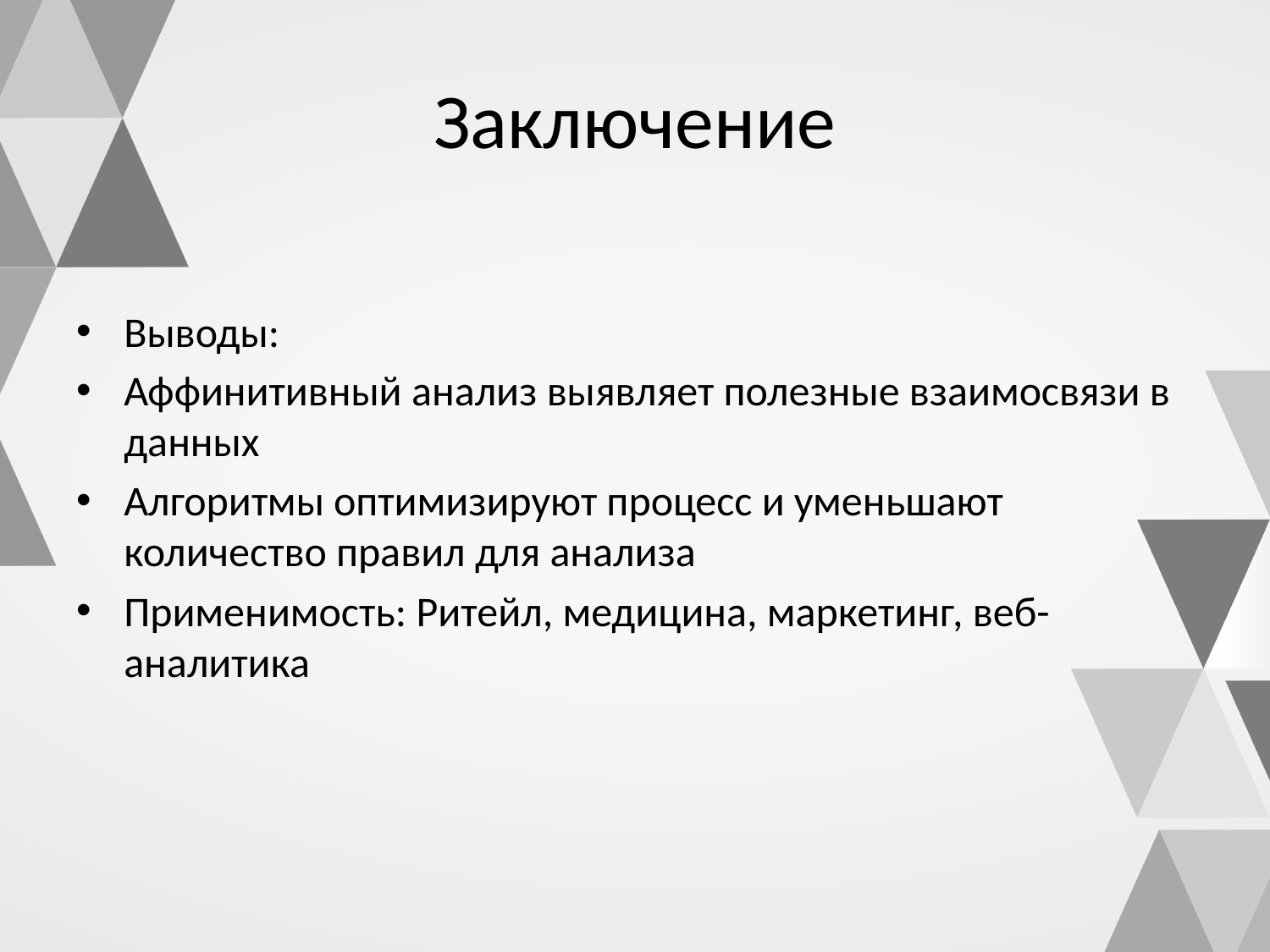

# Заключение

Выводы:
Аффинитивный анализ выявляет полезные взаимосвязи в данных
Алгоритмы оптимизируют процесс и уменьшают количество правил для анализа
Применимость: Ритейл, медицина, маркетинг, веб-аналитика